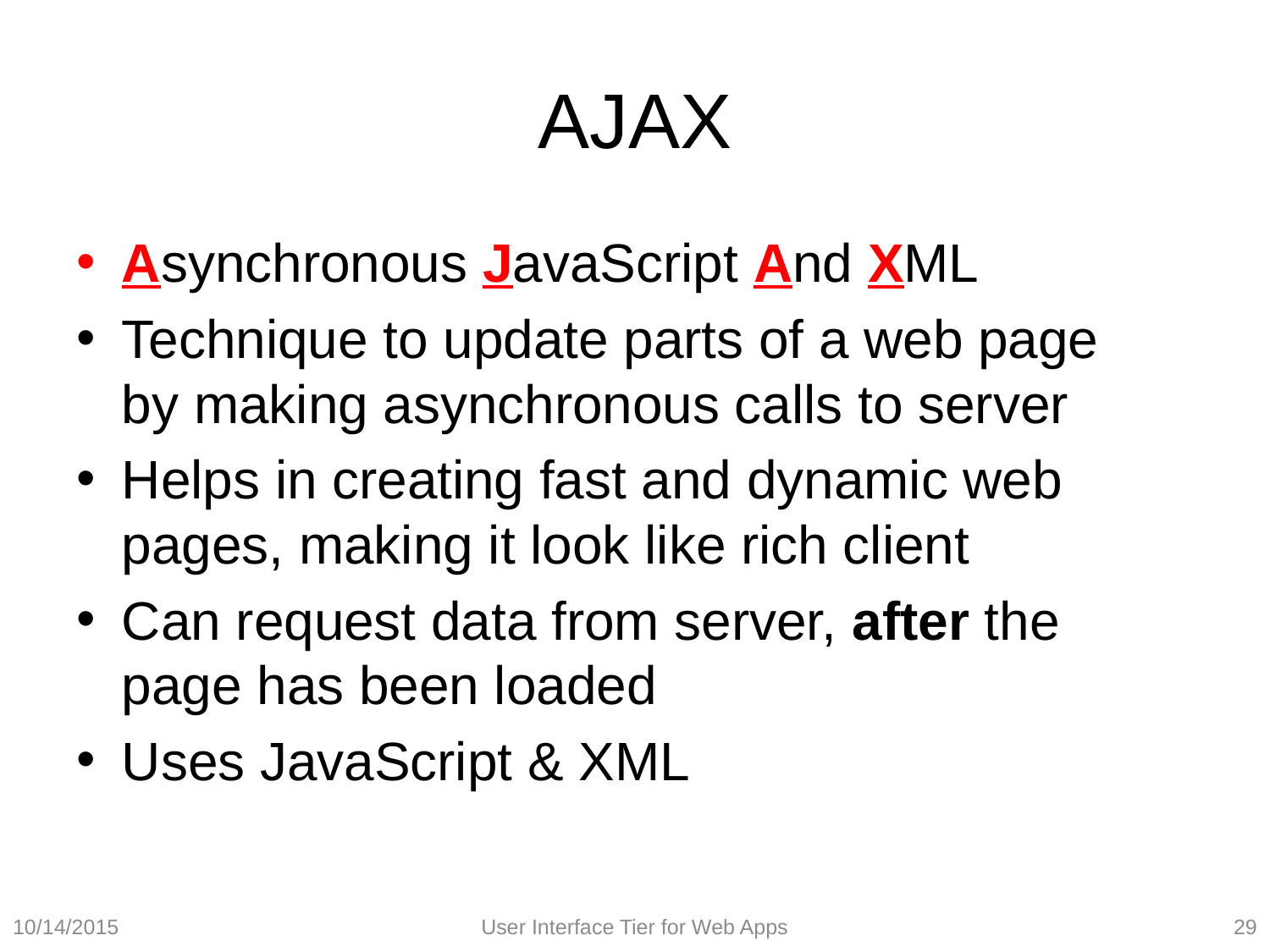

# AJAX
Asynchronous JavaScript And XML
Technique to update parts of a web page by making asynchronous calls to server
Helps in creating fast and dynamic web pages, making it look like rich client
Can request data from server, after the page has been loaded
Uses JavaScript & XML
10/14/2015
User Interface Tier for Web Apps
29